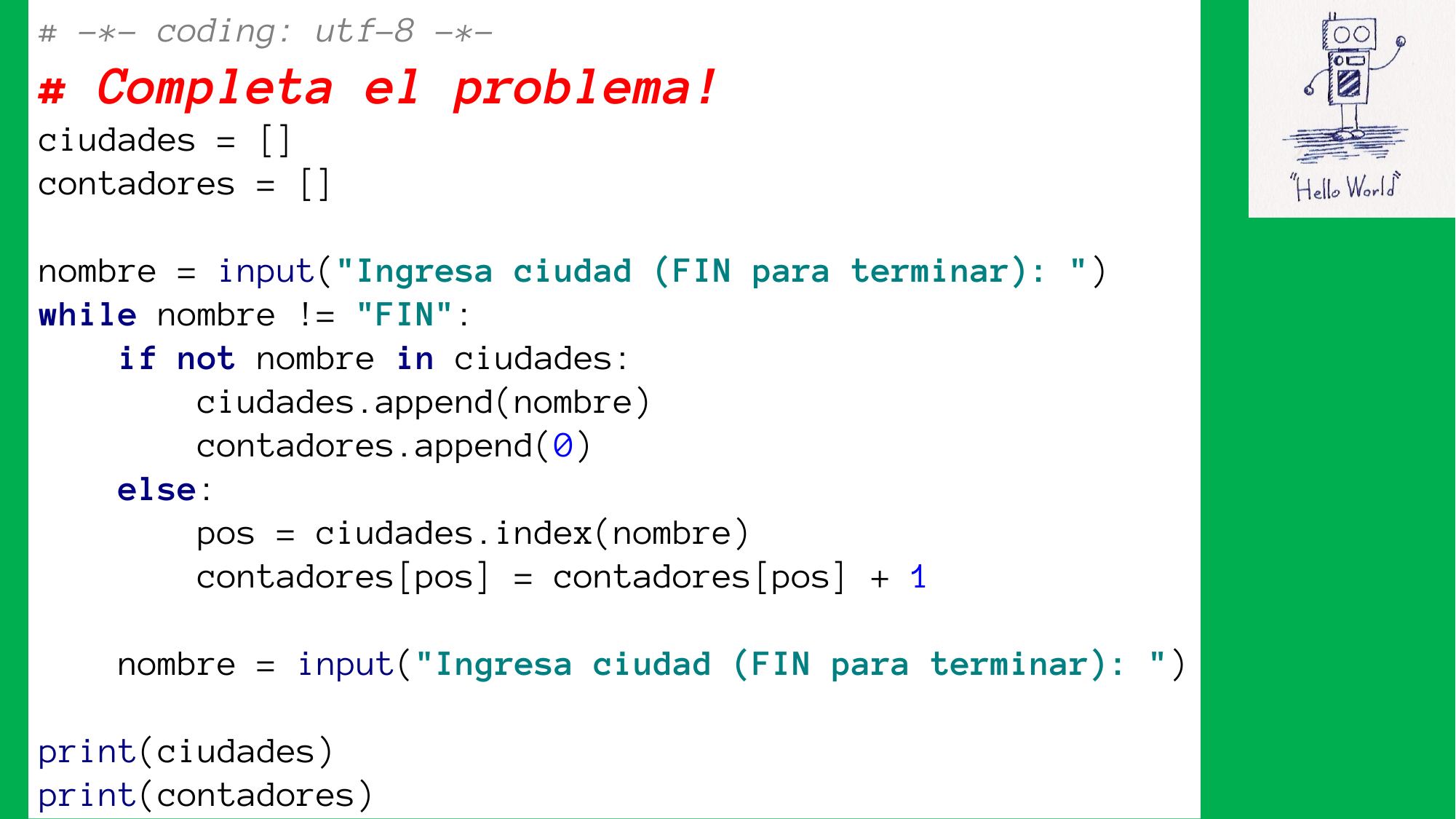

# -*- coding: utf-8 -*- # Completa el problema! ciudades = [] contadores = [] nombre = input("Ingresa ciudad (FIN para terminar): ") while nombre != "FIN": if not nombre in ciudades: ciudades.append(nombre) contadores.append(0) else: pos = ciudades.index(nombre) contadores[pos] = contadores[pos] + 1 nombre = input("Ingresa ciudad (FIN para terminar): ") print(ciudades) print(contadores)